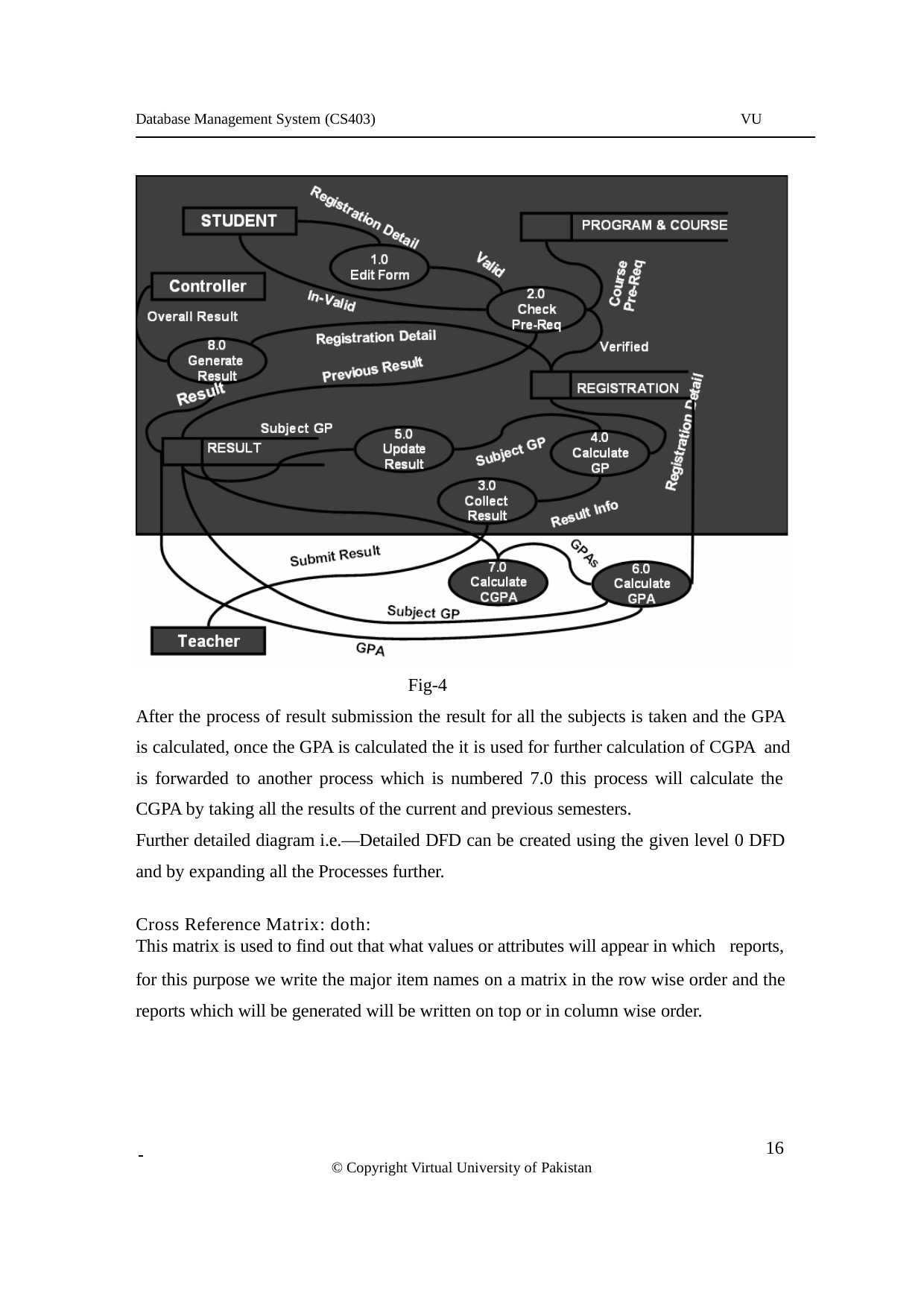

Database Management System (CS403)
VU

Fig-4
After the process of result submission the result for all the subjects is taken and the GPA  is calculated, once the GPA is calculated the it is used for further calculation of CGPA  and is forwarded to another process which is numbered 7.0 this process will calculate the  CGPA by taking all the results of the current and previous semesters.
Further detailed diagram i.e.—Detailed DFD can be created using the given level 0 DFD  and by expanding all the Processes further.

Cross Reference Matrix: doth:
This matrix is used to find out that what values or attributes will appear in which   reports,
for this purpose we write the major item names on a matrix in the row wise order and the  reports which will be generated will be written on top or in column wise order.
 	16
© Copyright Virtual University of Pakistan